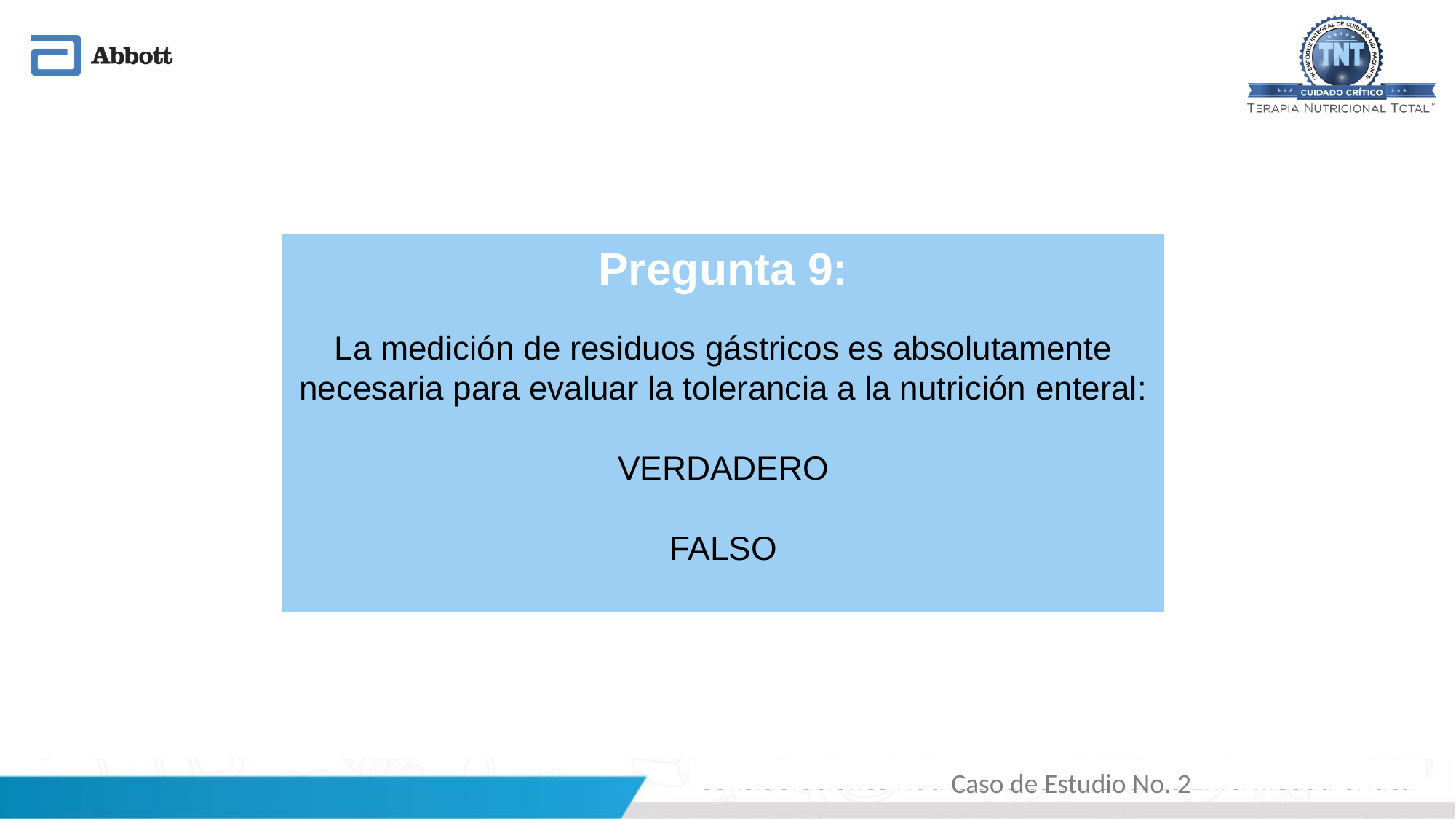

Pregunta 9:

La medición de residuos gástricos es absolutamente necesaria para evaluar la tolerancia a la nutrición enteral:

VERDADERO

FALSO